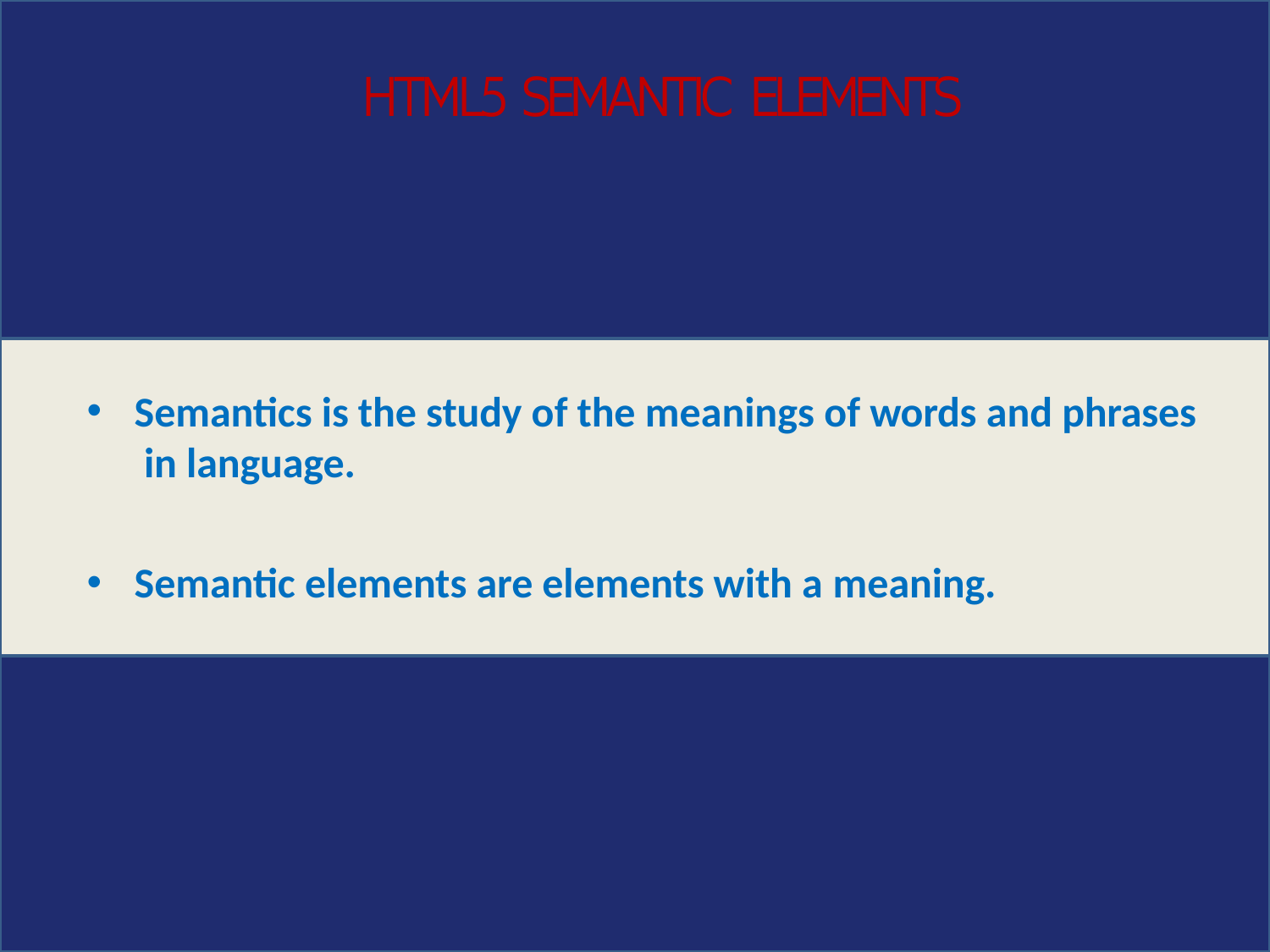

# HTML5 Semantic Elements
Semantics is the study of the meanings of words and phrases  in language.

Semantic elements are elements with a meaning.